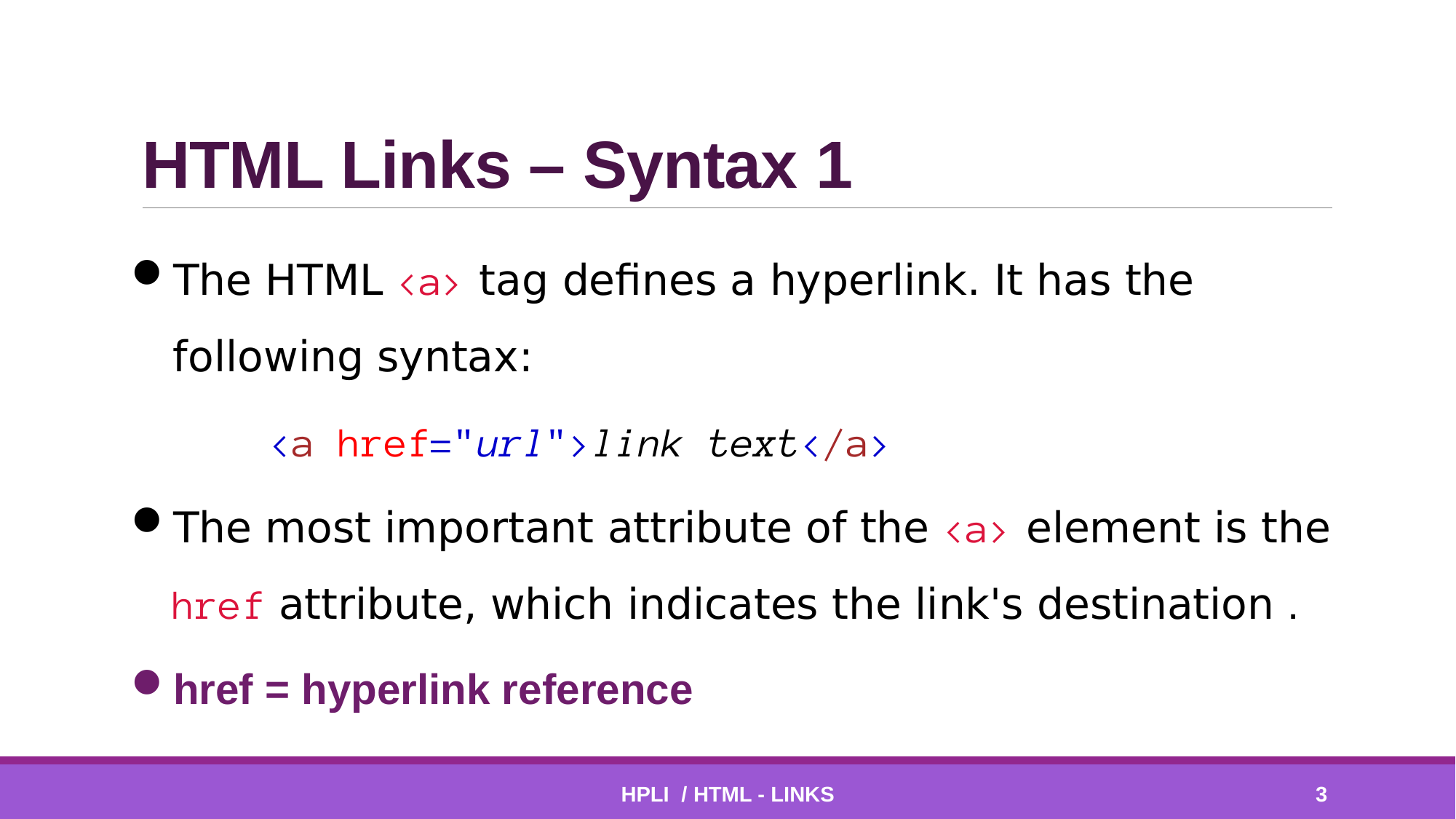

# HTML Links – Syntax 1
The HTML <a> tag defines a hyperlink. It has the following syntax:
      <a href="url">link text</a>
The most important attribute of the <a> element is the href attribute, which indicates the link's destination .
href = hyperlink reference
HPLI  / HTML - Links
3